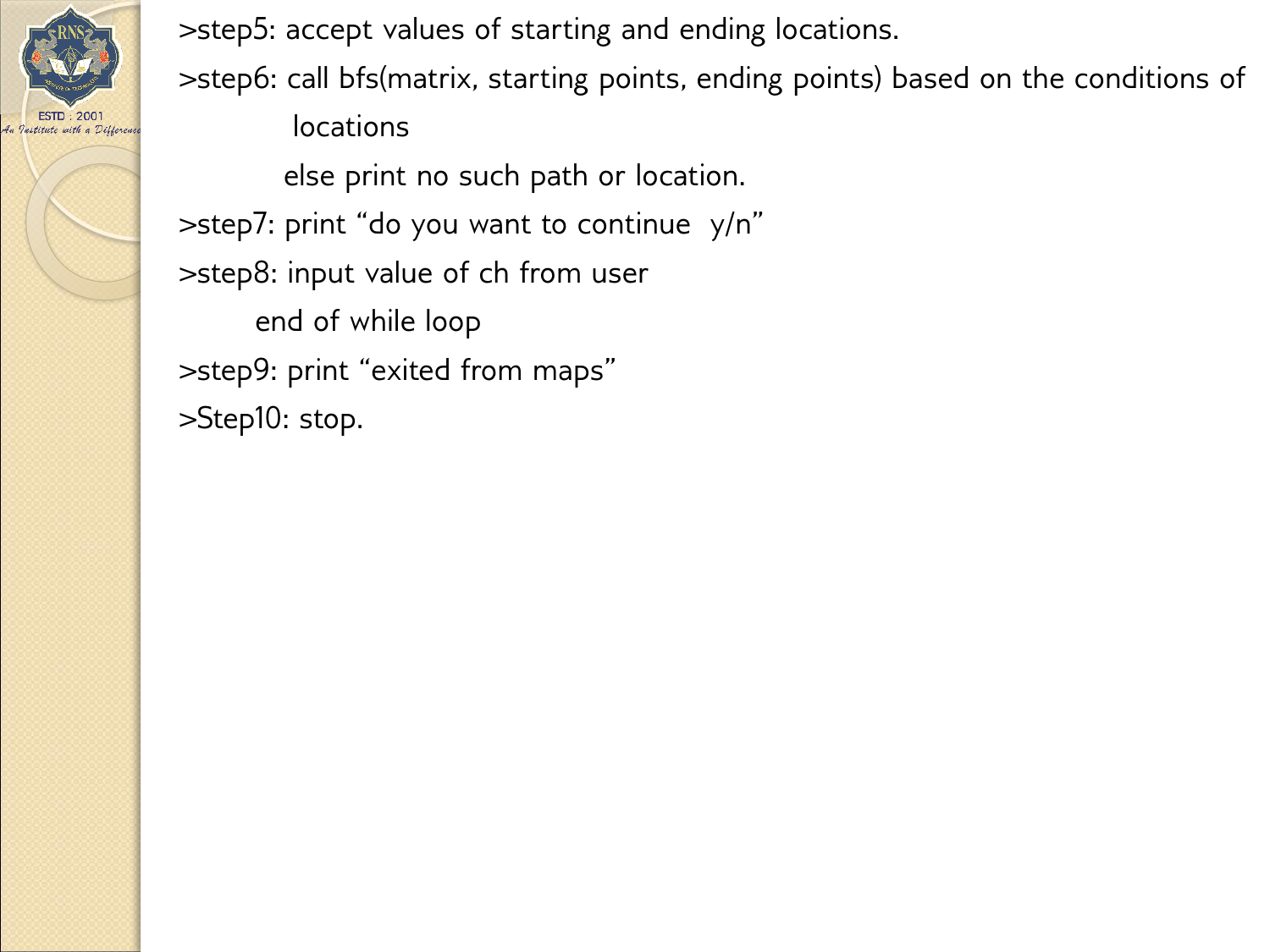

>step5: accept values of starting and ending locations.
 >step6: call bfs(matrix, starting points, ending points) based on the conditions of
             locations
            else print no such path or location.
 >step7: print “do you want to continue  y/n”
 >step8: input value of ch from user
         end of while loop
 >step9: print “exited from maps”
 >Step10: stop.